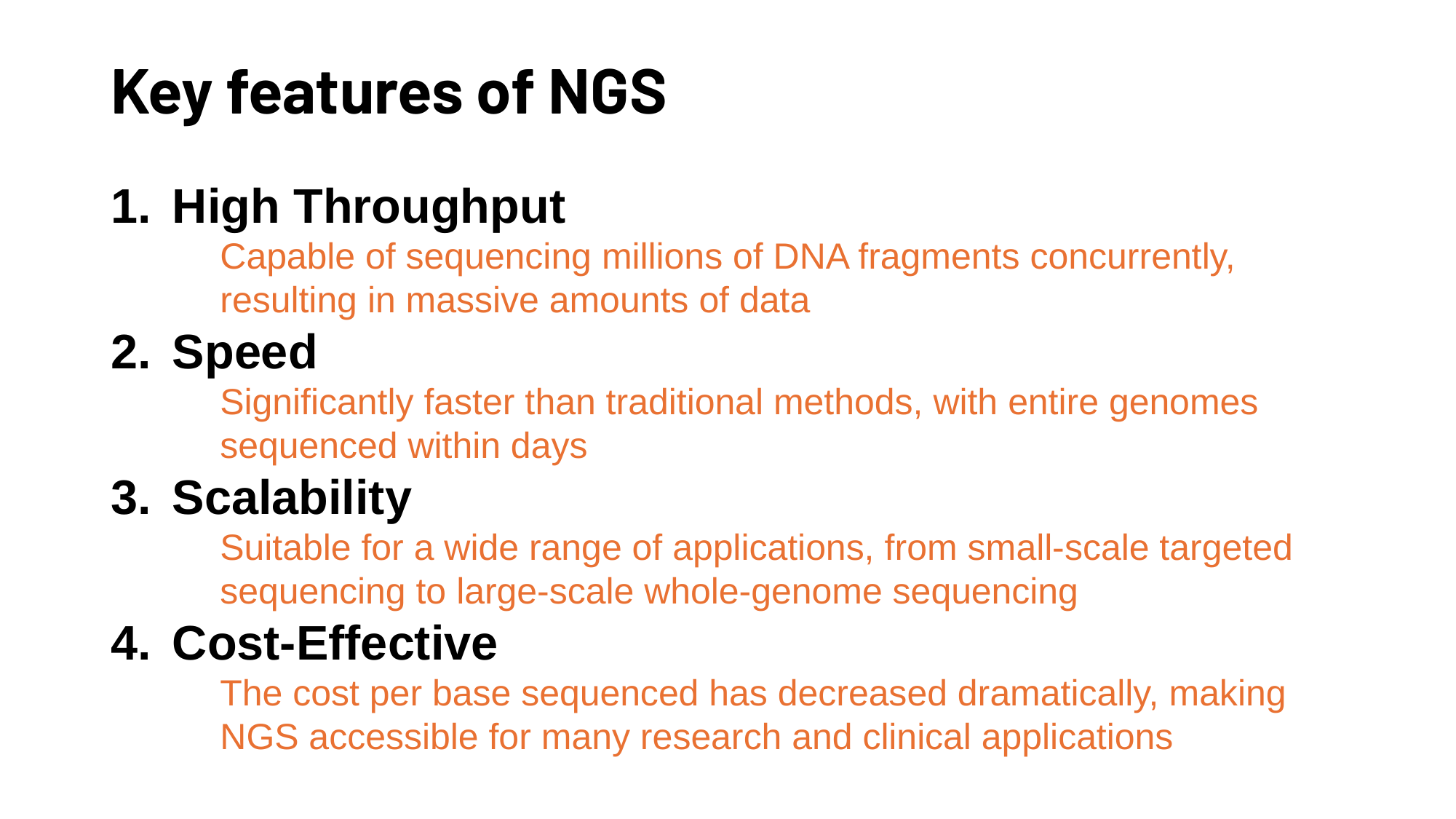

# Key features of NGS
High Throughput
Capable of sequencing millions of DNA fragments concurrently, resulting in massive amounts of data
Speed
Significantly faster than traditional methods, with entire genomes sequenced within days
Scalability
Suitable for a wide range of applications, from small-scale targeted sequencing to large-scale whole-genome sequencing
Cost-Effective
The cost per base sequenced has decreased dramatically, making NGS accessible for many research and clinical applications